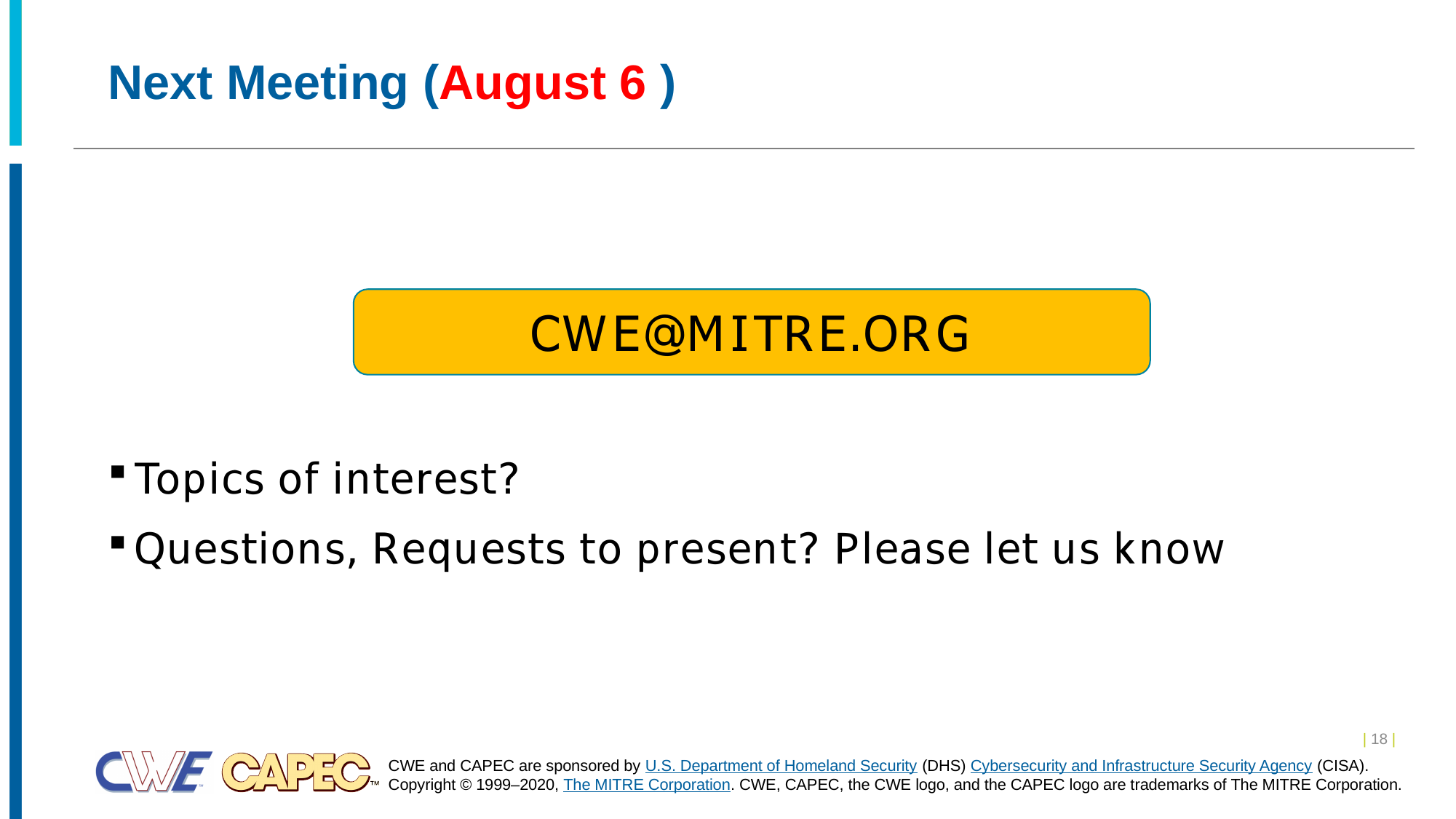

# Next Meeting (August 6 )

Topics of interest?
Questions, Requests to present? Please let us know

CWE@MITRE.ORG
| 18 |